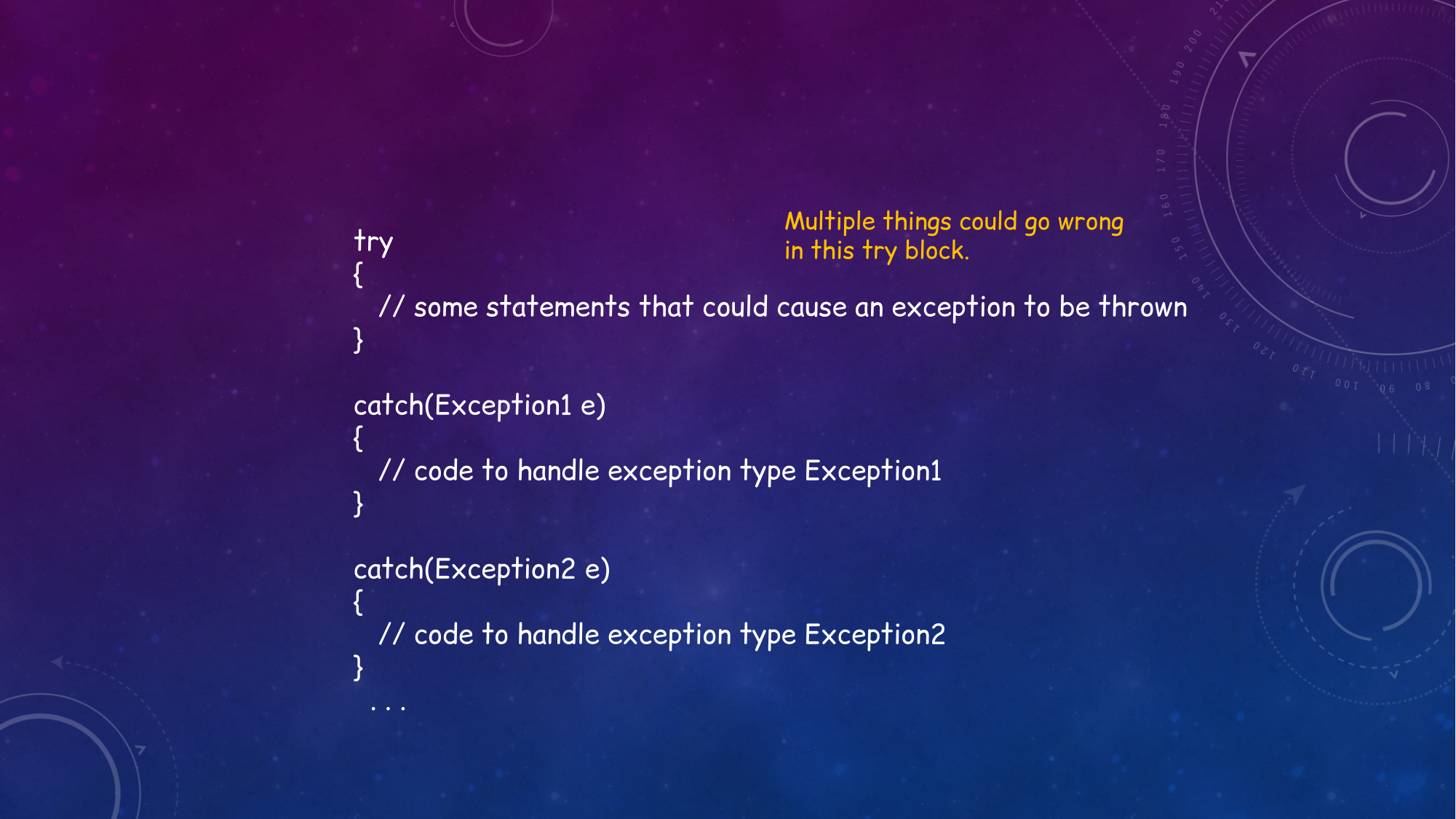

Multiple things could go wrong
in this try block.
try
{
   // some statements that could cause an exception to be thrown
}

catch(Exception1 e)
{
   // code to handle exception type Exception1
}

catch(Exception2 e)
{
   // code to handle exception type Exception2
}
  . . .